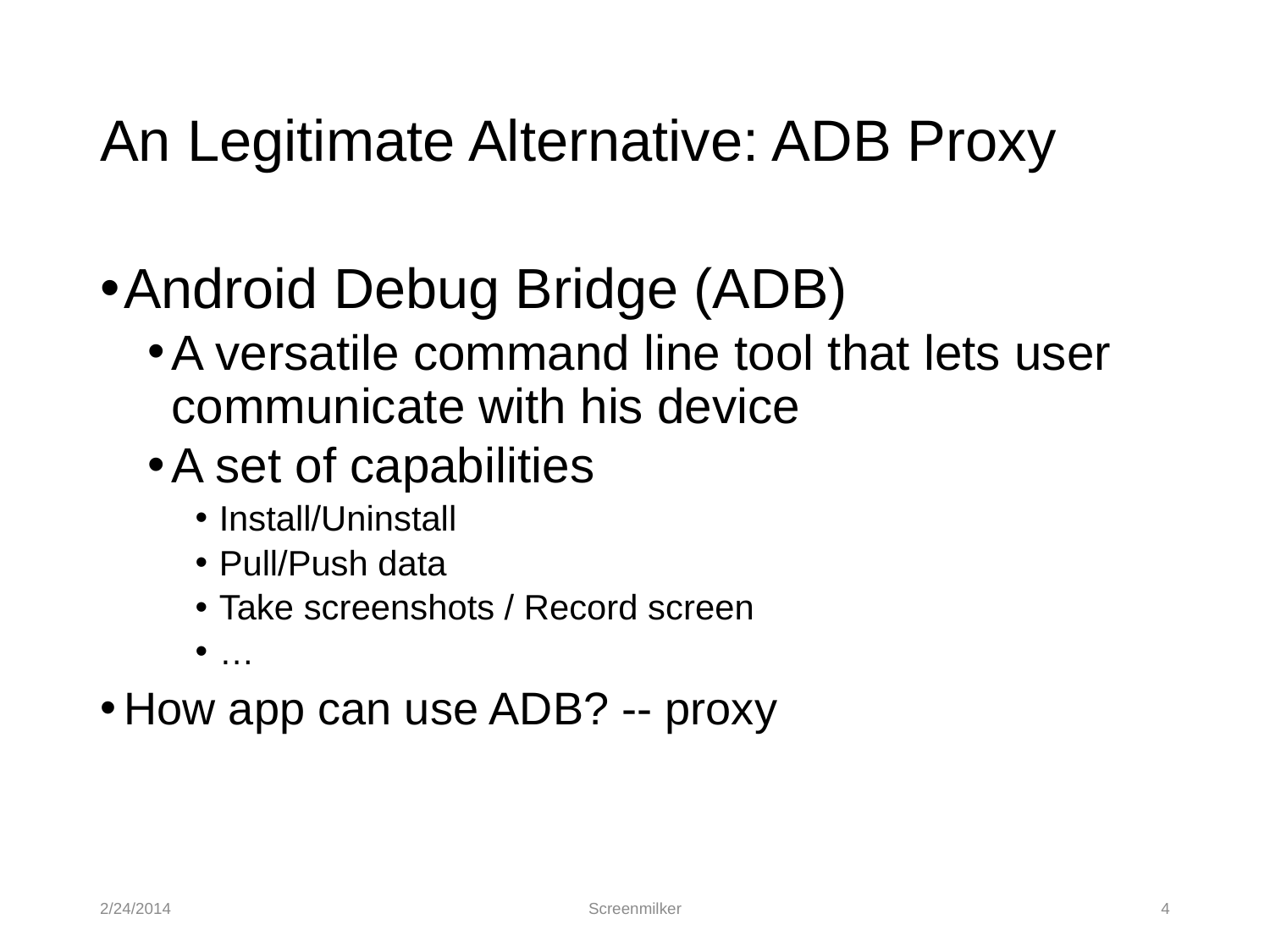

# An Legitimate Alternative: ADB Proxy
Android Debug Bridge (ADB)
A versatile command line tool that lets user communicate with his device
A set of capabilities
Install/Uninstall
Pull/Push data
Take screenshots / Record screen
…
How app can use ADB? -- proxy

2/24/2014
Screenmilker
4